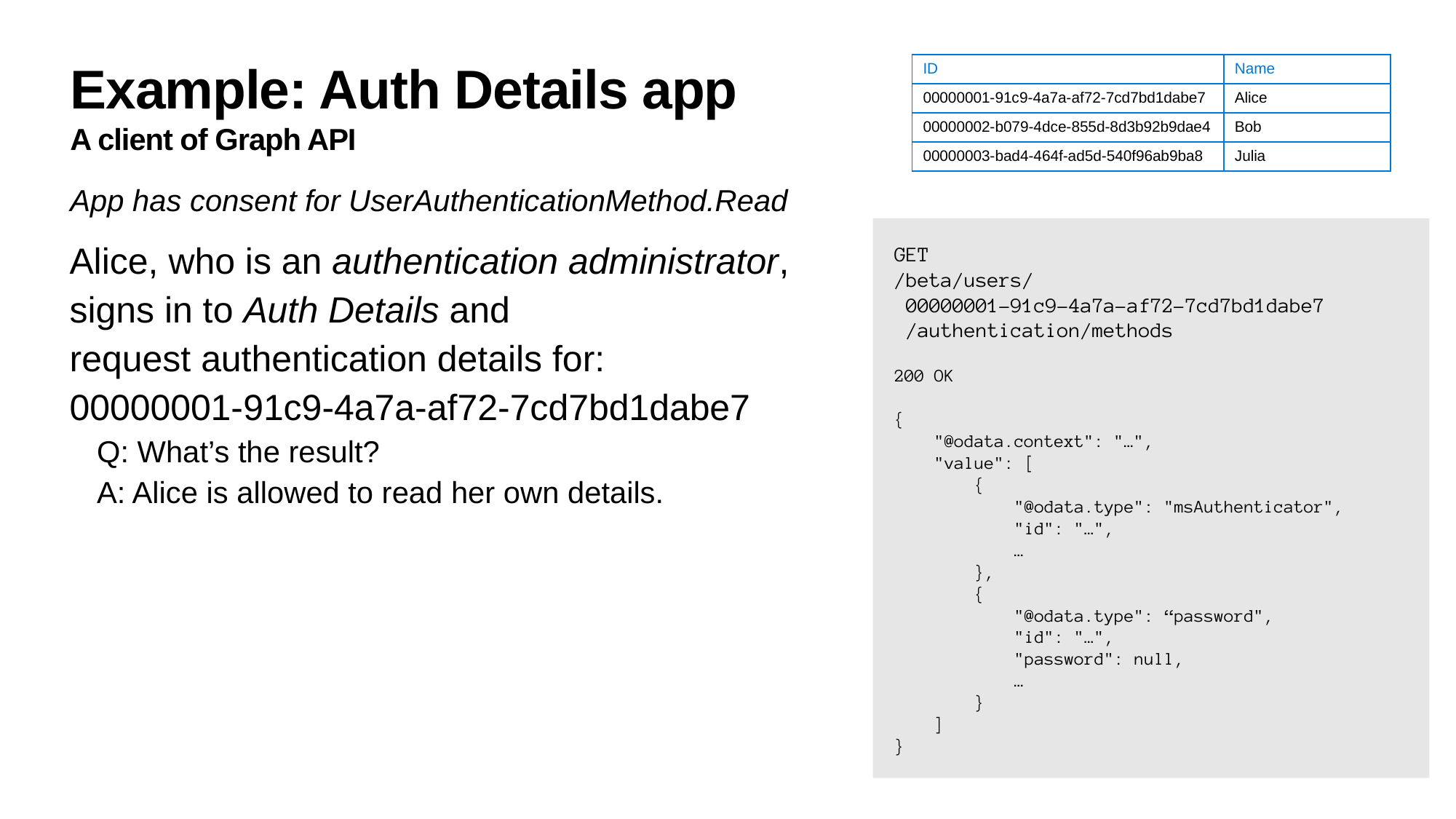

# Example: Auth Details app A client of Graph API
| ID | Name |
| --- | --- |
| 00000001-91c9-4a7a-af72-7cd7bd1dabe7 | Alice |
| 00000002-b079-4dce-855d-8d3b92b9dae4 | Bob |
| 00000003-bad4-464f-ad5d-540f96ab9ba8 | Julia |
App has consent for UserAuthenticationMethod.Read
GET
/beta/users/
 00000001-91c9-4a7a-af72-7cd7bd1dabe7
 /authentication/methods

200 OK

{
    "@odata.context": "…",
    "value": [
        {
            "@odata.type": "msAuthenticator",
            "id": "…",
            …
        },
        {
            "@odata.type": “password",
            "id": "…",
            "password": null,
            …
        }
    ]
}
Alice, who is an authentication administrator,
signs in to Auth Details and
request authentication details for:
00000001-91c9-4a7a-af72-7cd7bd1dabe7
Q: What’s the result?
A: Alice is allowed to read her own details.